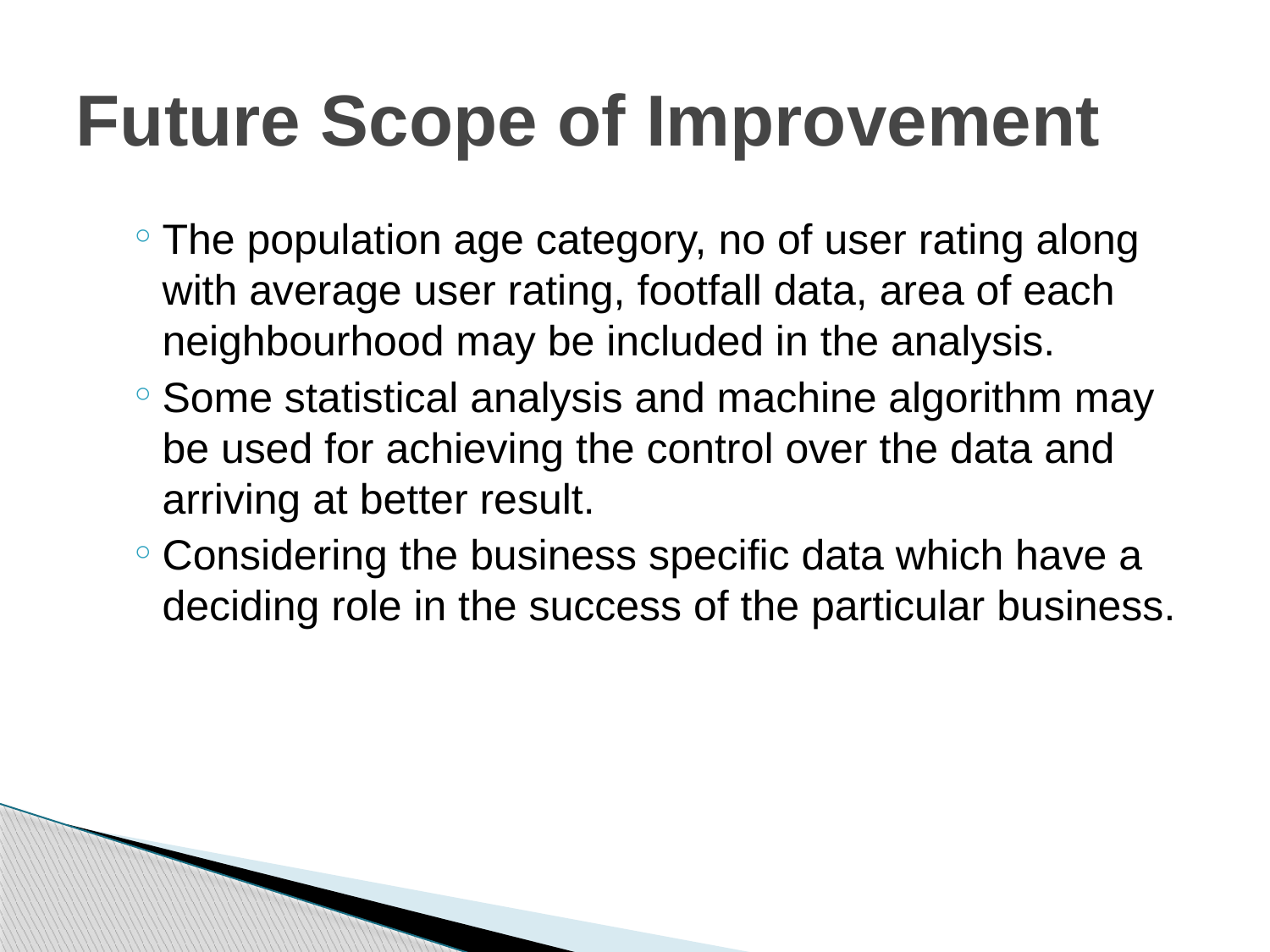

# Future Scope of Improvement
The population age category, no of user rating along with average user rating, footfall data, area of each neighbourhood may be included in the analysis.
Some statistical analysis and machine algorithm may be used for achieving the control over the data and arriving at better result.
Considering the business specific data which have a deciding role in the success of the particular business.